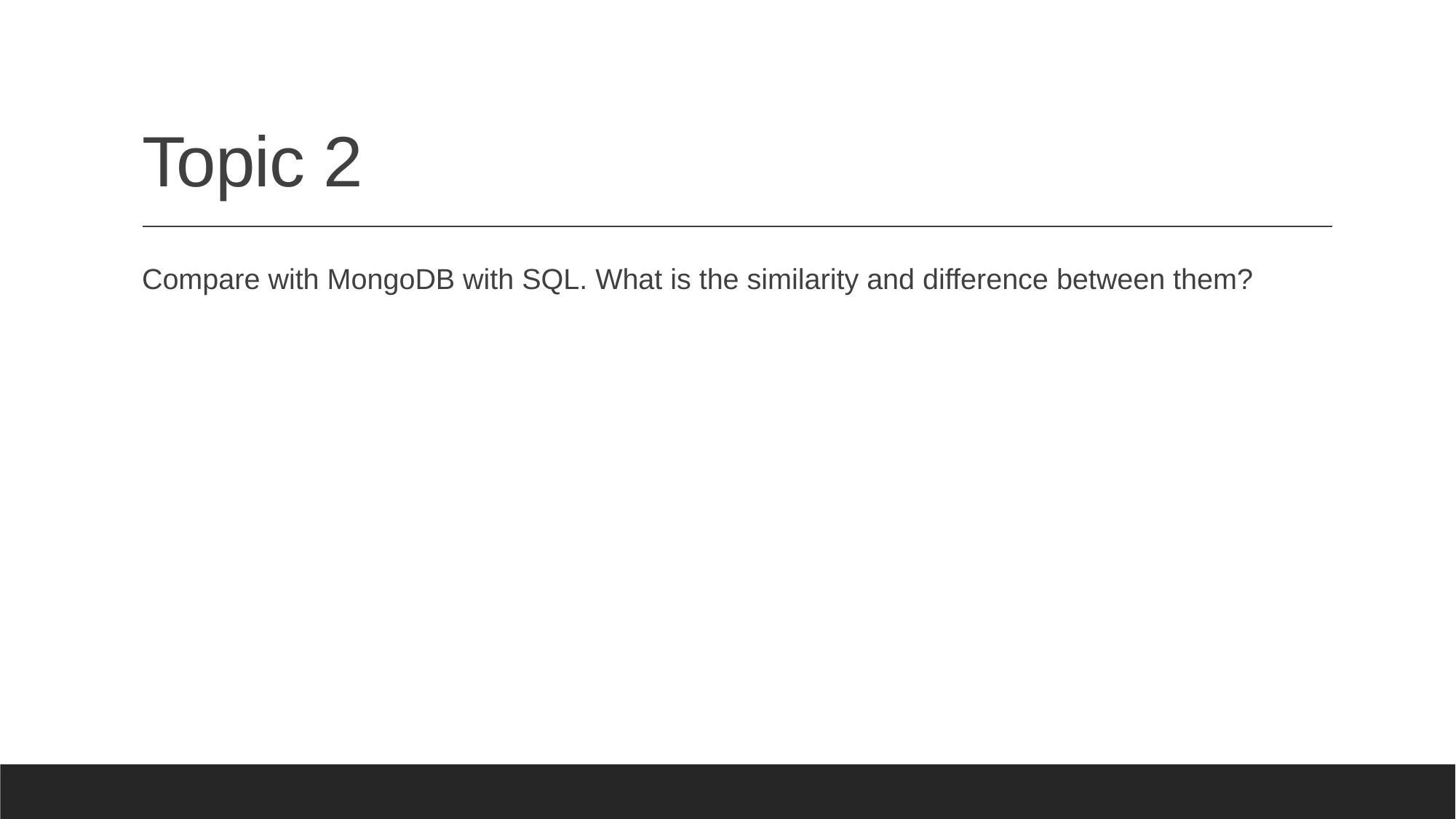

# Topic 2
Compare with MongoDB with SQL. What is the similarity and difference between them?